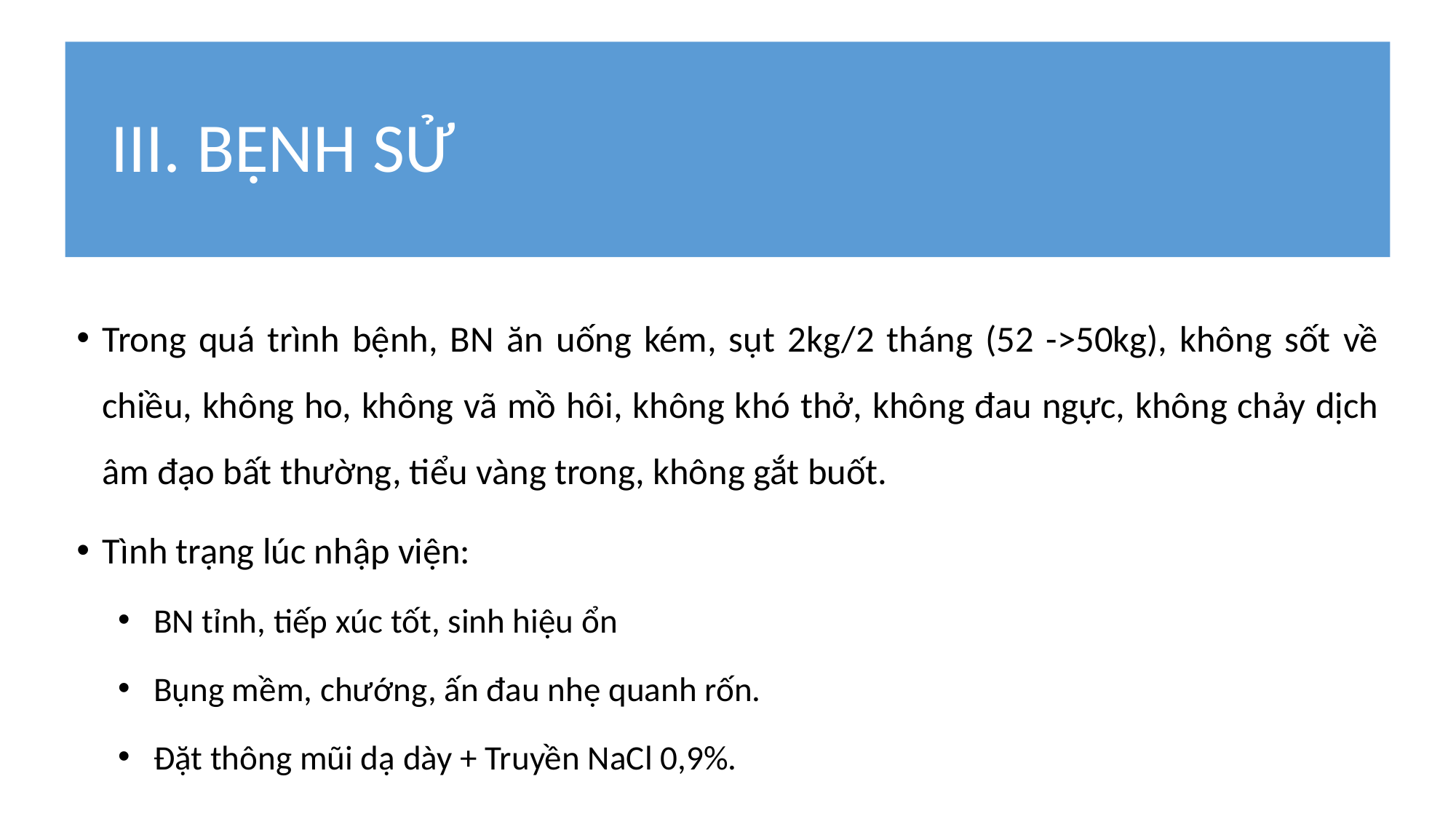

# III. BỆNH SỬ
Trong quá trình bệnh, BN ăn uống kém, sụt 2kg/2 tháng (52 ->50kg), không sốt về chiều, không ho, không vã mồ hôi, không khó thở, không đau ngực, không chảy dịch âm đạo bất thường, tiểu vàng trong, không gắt buốt.
Tình trạng lúc nhập viện:
BN tỉnh, tiếp xúc tốt, sinh hiệu ổn
Bụng mềm, chướng, ấn đau nhẹ quanh rốn.
Đặt thông mũi dạ dày + Truyền NaCl 0,9%.